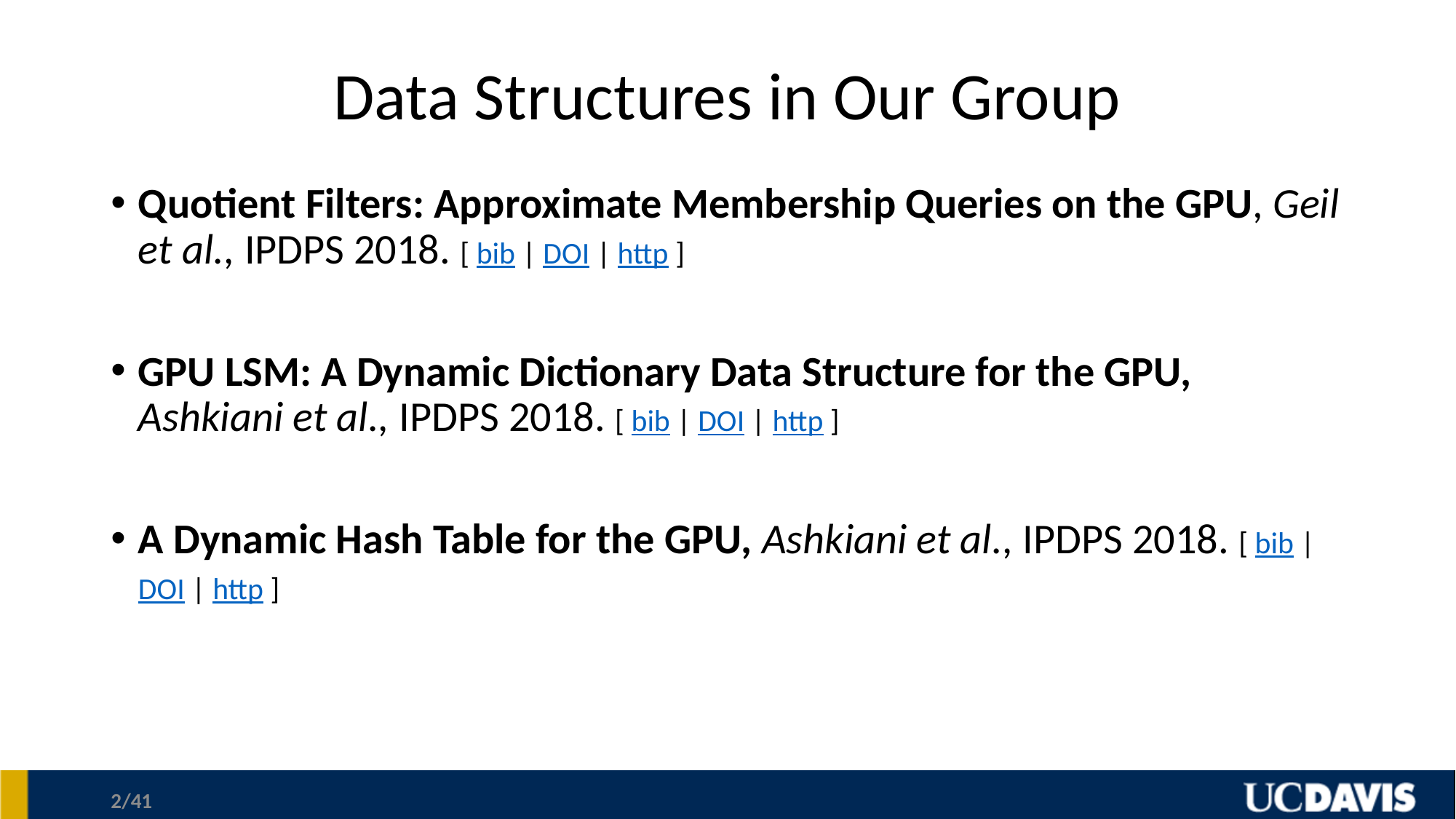

# Data Structures in Our Group
Quotient Filters: Approximate Membership Queries on the GPU, Geil et al., IPDPS 2018. [ bib | DOI | http ]

GPU LSM: A Dynamic Dictionary Data Structure for the GPU, Ashkiani et al., IPDPS 2018. [ bib | DOI | http ]

A Dynamic Hash Table for the GPU, Ashkiani et al., IPDPS 2018. [ bib | DOI | http ]

2/41